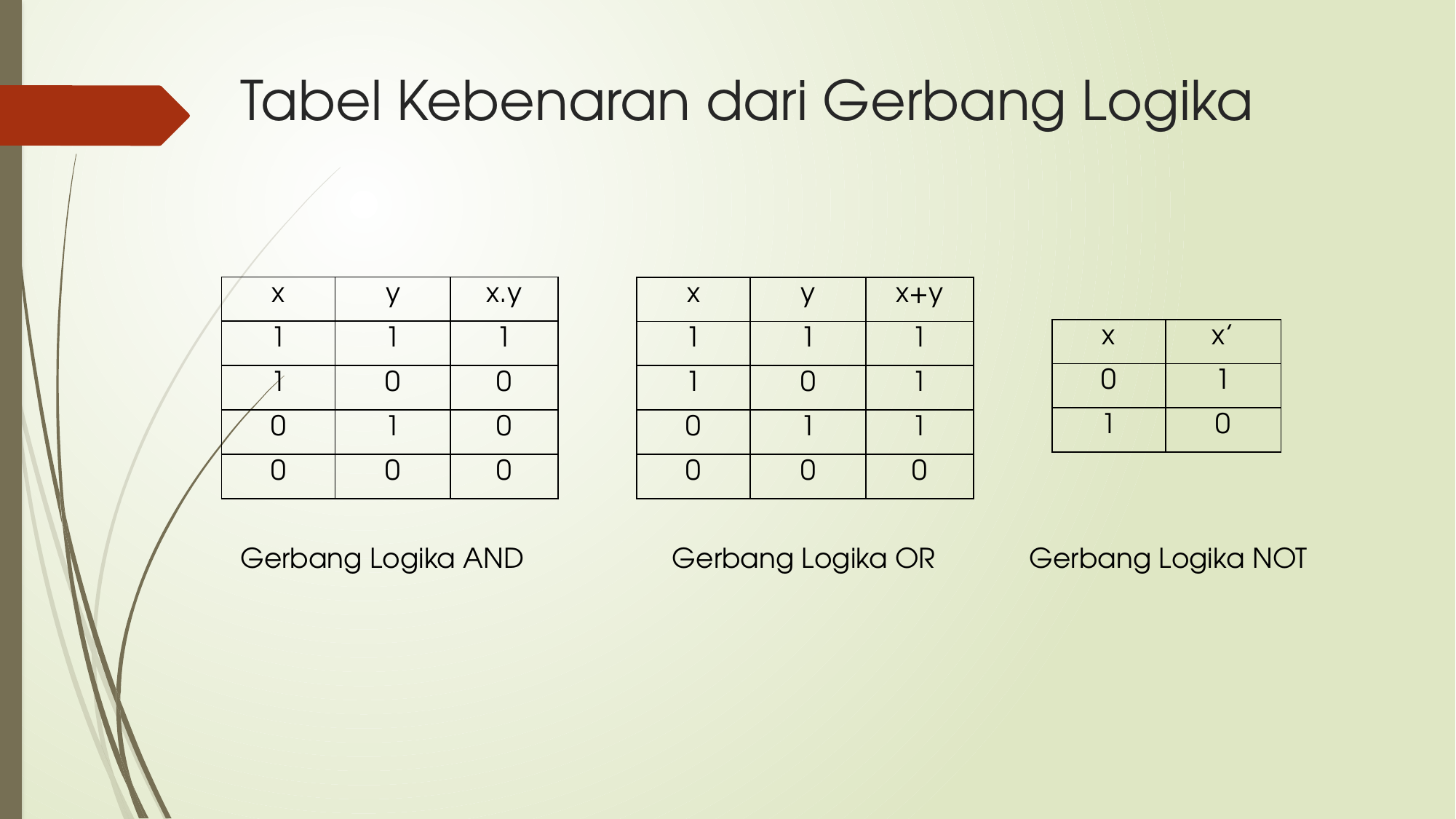

# Tabel Kebenaran dari Gerbang Logika
| x | y | x.y |
| --- | --- | --- |
| 1 | 1 | 1 |
| 1 | 0 | 0 |
| 0 | 1 | 0 |
| 0 | 0 | 0 |
| x | y | x+y |
| --- | --- | --- |
| 1 | 1 | 1 |
| 1 | 0 | 1 |
| 0 | 1 | 1 |
| 0 | 0 | 0 |
| x | x’ |
| --- | --- |
| 0 | 1 |
| 1 | 0 |
Gerbang Logika OR
Gerbang Logika NOT
Gerbang Logika AND